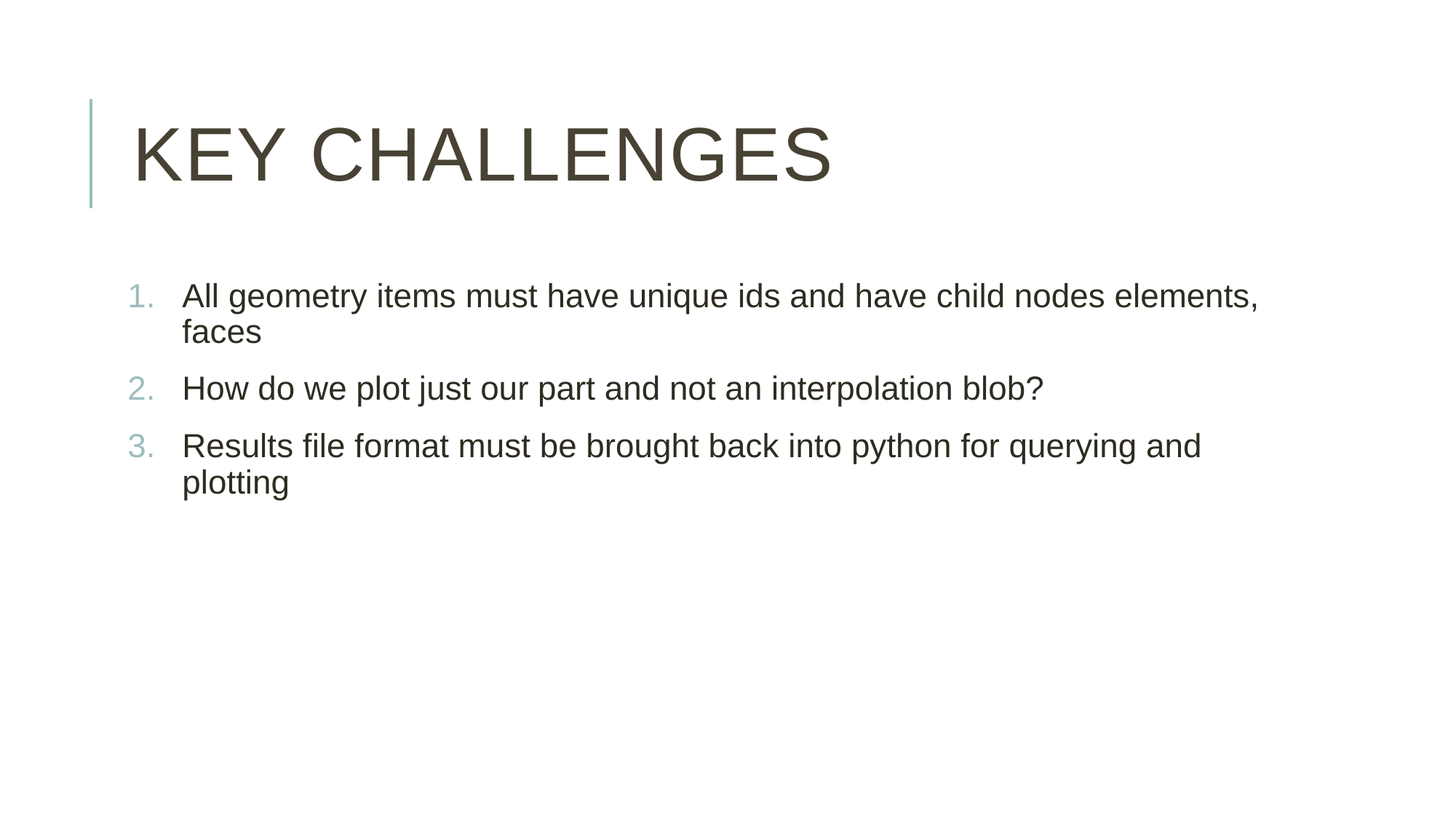

# Key Challenges
All geometry items must have unique ids and have child nodes elements, faces
How do we plot just our part and not an interpolation blob?
Results file format must be brought back into python for querying and plotting